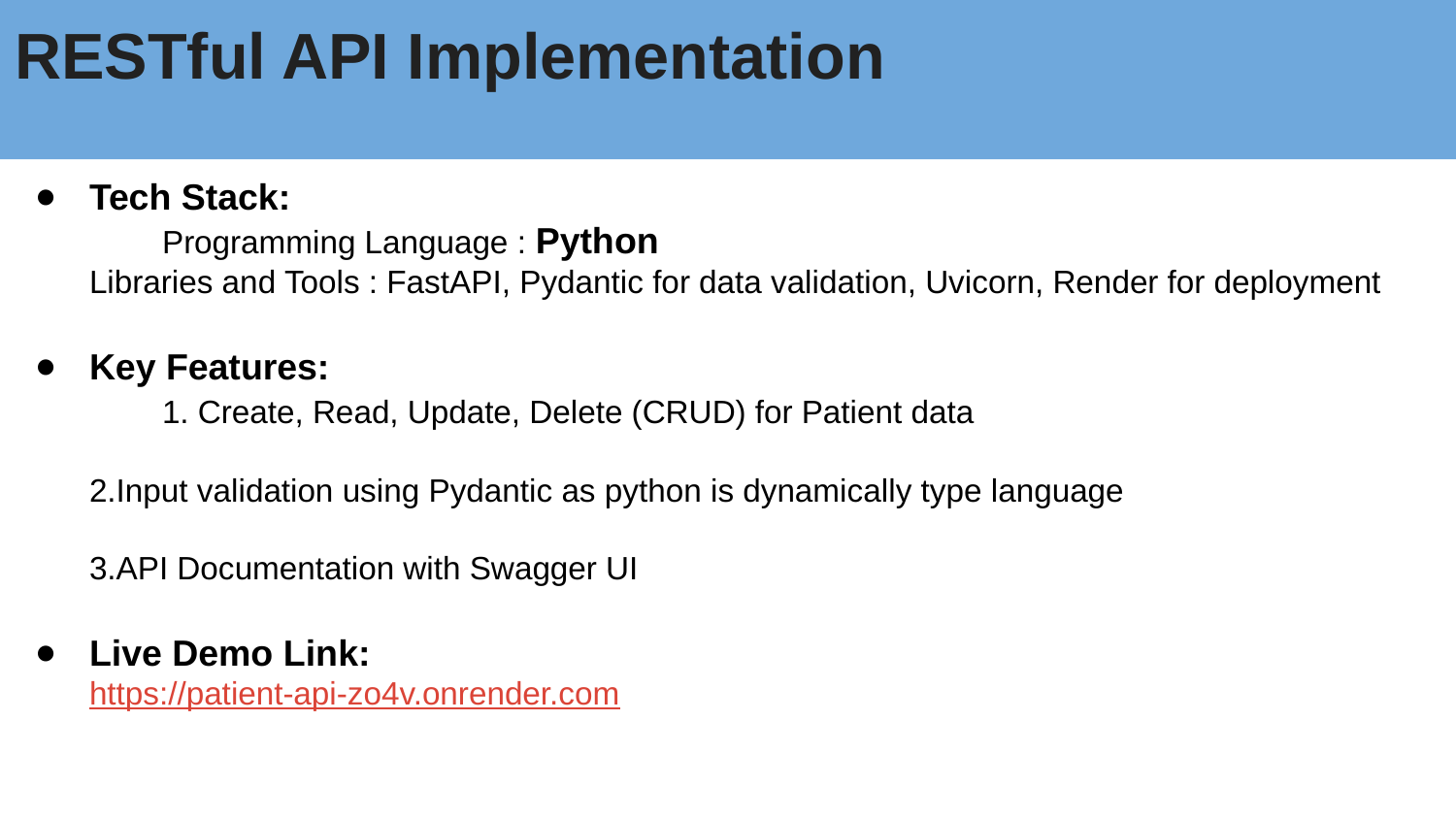

# RESTful API Implementation

Tech Stack:
	Programming Language : Python
Libraries and Tools : FastAPI, Pydantic for data validation, Uvicorn, Render for deployment

Key Features:
	1. Create, Read, Update, Delete (CRUD) for Patient data
2.Input validation using Pydantic as python is dynamically type language
3.API Documentation with Swagger UI

Live Demo Link:
https://patient-api-zo4v.onrender.com